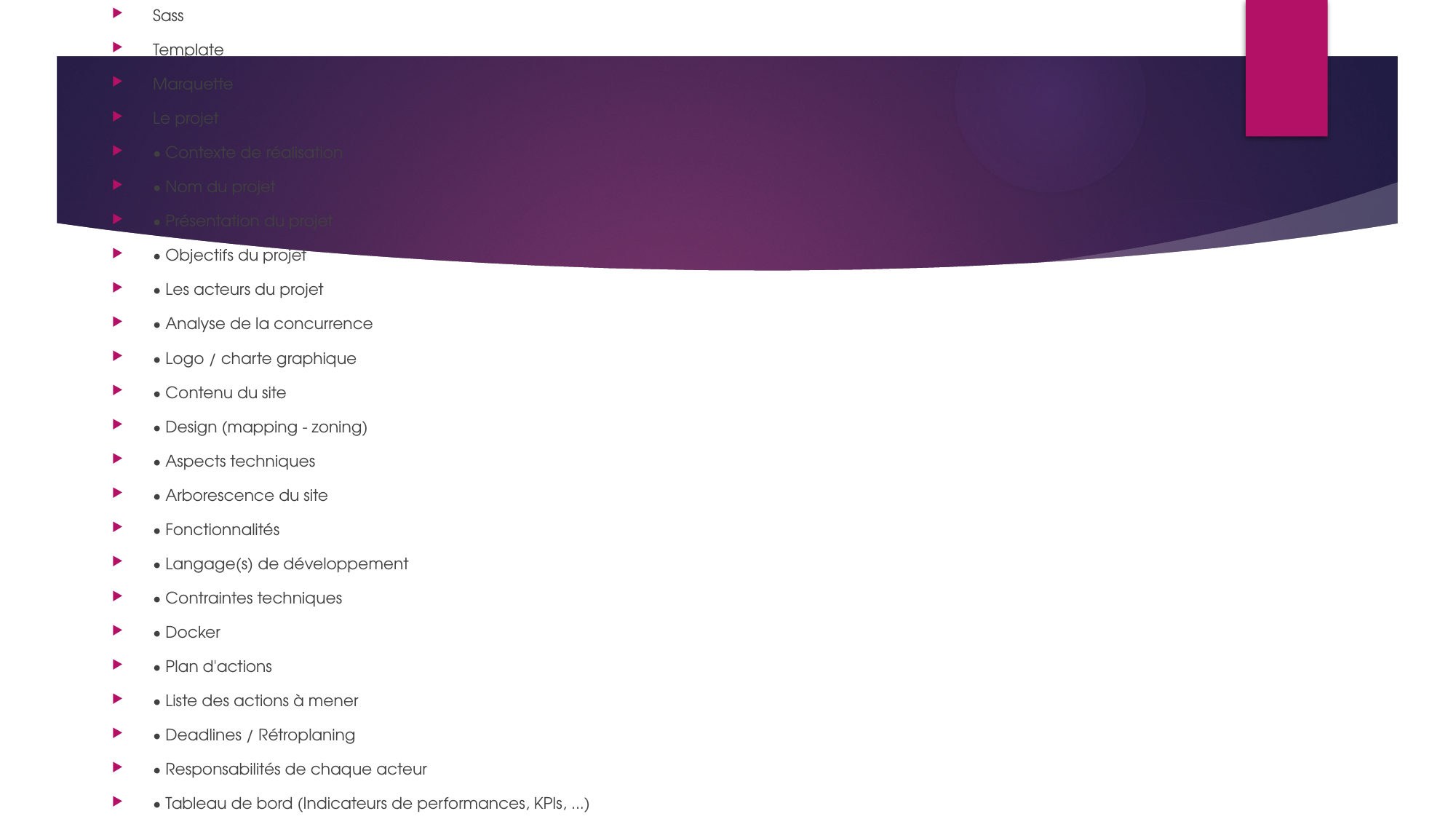

Sass
Template
Marquette
Le projet
• Contexte de réalisation
• Nom du projet
• Présentation du projet
• Objectifs du projet
• Les acteurs du projet
• Analyse de la concurrence
• Logo / charte graphique
• Contenu du site
• Design (mapping - zoning)
• Aspects techniques
• Arborescence du site
• Fonctionnalités
• Langage(s) de développement
• Contraintes techniques
• Docker
• Plan d'actions
• Liste des actions à mener
• Deadlines / Rétroplaning
• Responsabilités de chaque acteur
• Tableau de bord (Indicateurs de performances, KPIs, ...)
• Eléments juridiques
• Mentions légales
• Déclarations nécessaires